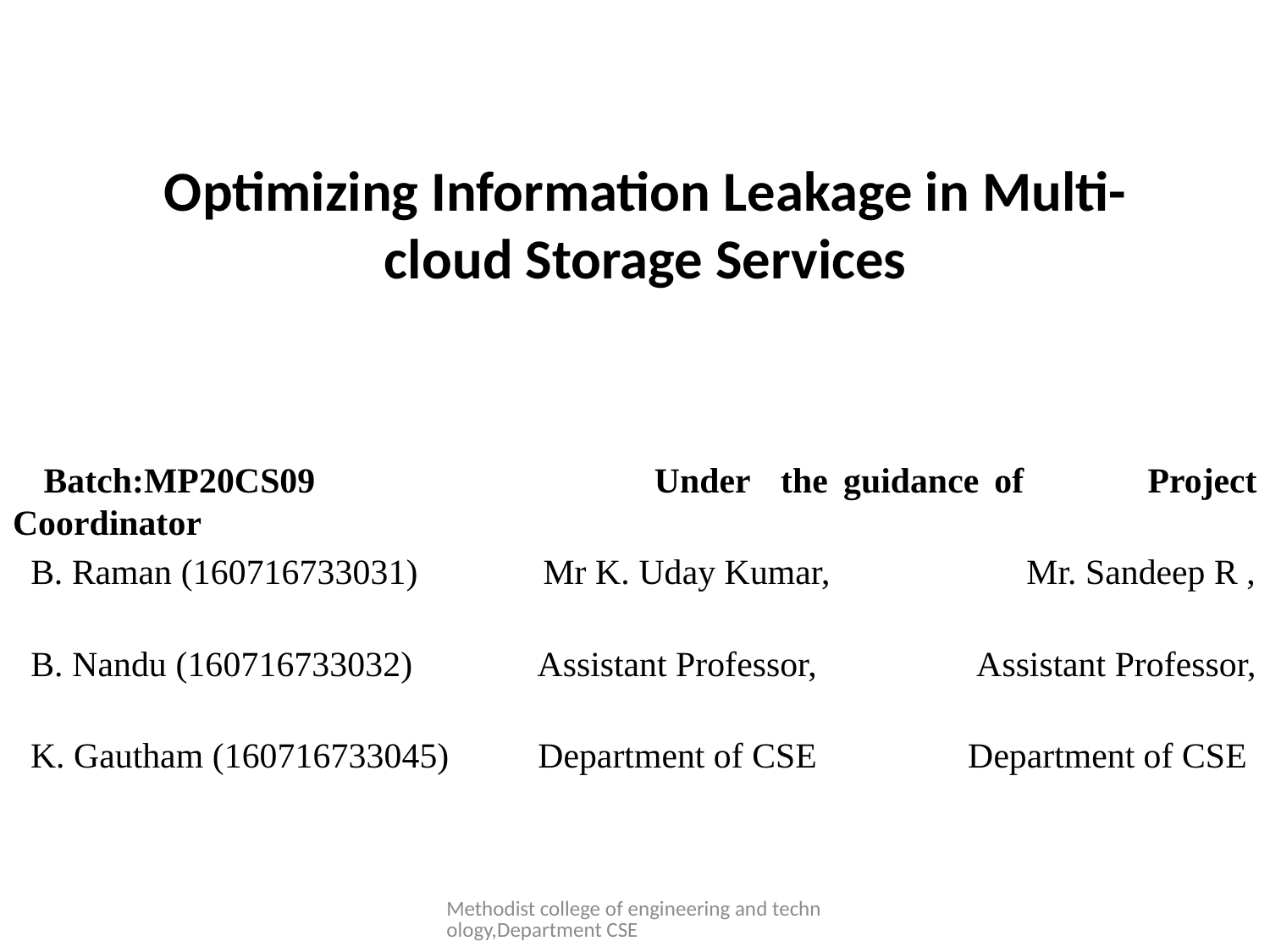

# Optimizing Information Leakage in Multi-cloud Storage Services
  Batch:MP20CS09	                Under  the guidance of        Project Coordinator
  B. Raman (160716733031)              Mr K. Uday Kumar,                      Mr. Sandeep R ,
  B. Nandu (160716733032)	  Assistant Professor,                  Assistant Professor,
  K. Gautham (160716733045)          Department of CSE                 Department of CSE

Methodist college of engineering and technology,Department CSE